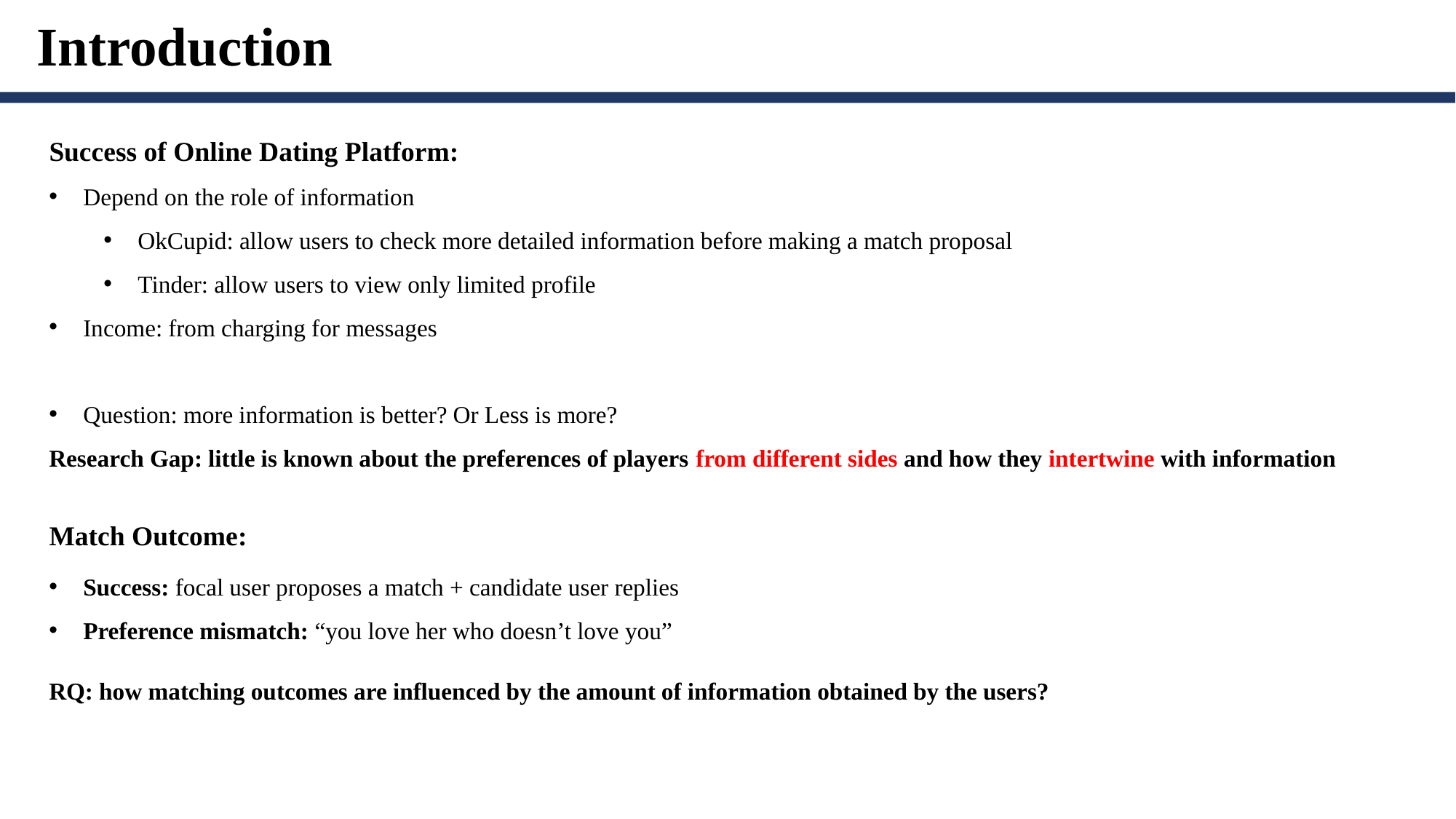

Introduction

Success of Online Dating Platform:
Depend on the role of information
OkCupid: allow users to check more detailed information before making a match proposal
Tinder: allow users to view only limited profile
Income: from charging for messages

Question: more information is better? Or Less is more?
Research Gap: little is known about the preferences of players from different sides and how they intertwine with information
Match Outcome:
Success: focal user proposes a match + candidate user replies
Preference mismatch: “you love her who doesn’t love you”
RQ: how matching outcomes are influenced by the amount of information obtained by the users?